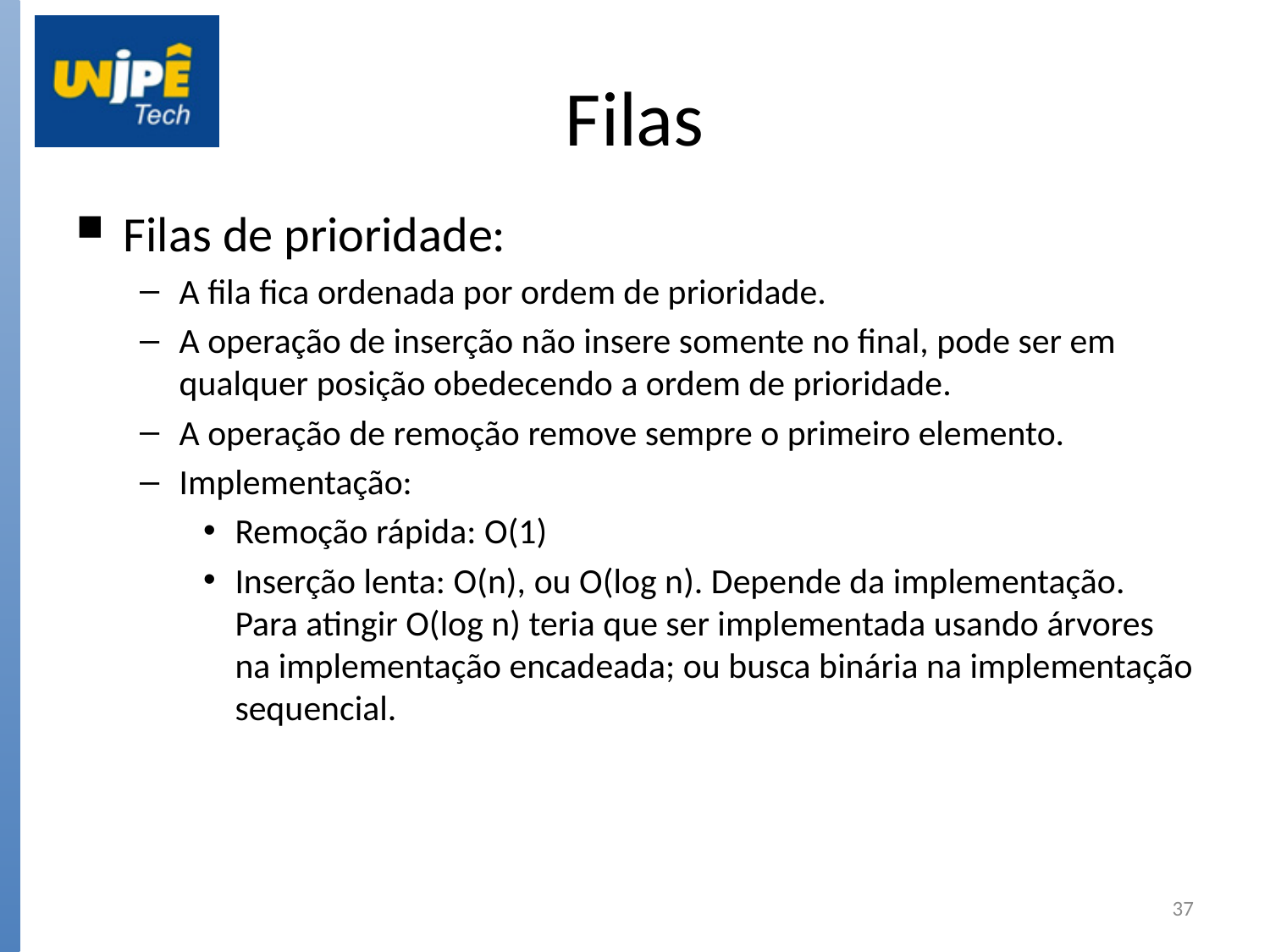

Filas
Filas de prioridade:
A fila fica ordenada por ordem de prioridade.
A operação de inserção não insere somente no final, pode ser em qualquer posição obedecendo a ordem de prioridade.
A operação de remoção remove sempre o primeiro elemento.
Implementação:
Remoção rápida: O(1)
Inserção lenta: O(n), ou O(log n). Depende da implementação. Para atingir O(log n) teria que ser implementada usando árvores na implementação encadeada; ou busca binária na implementação sequencial.
37